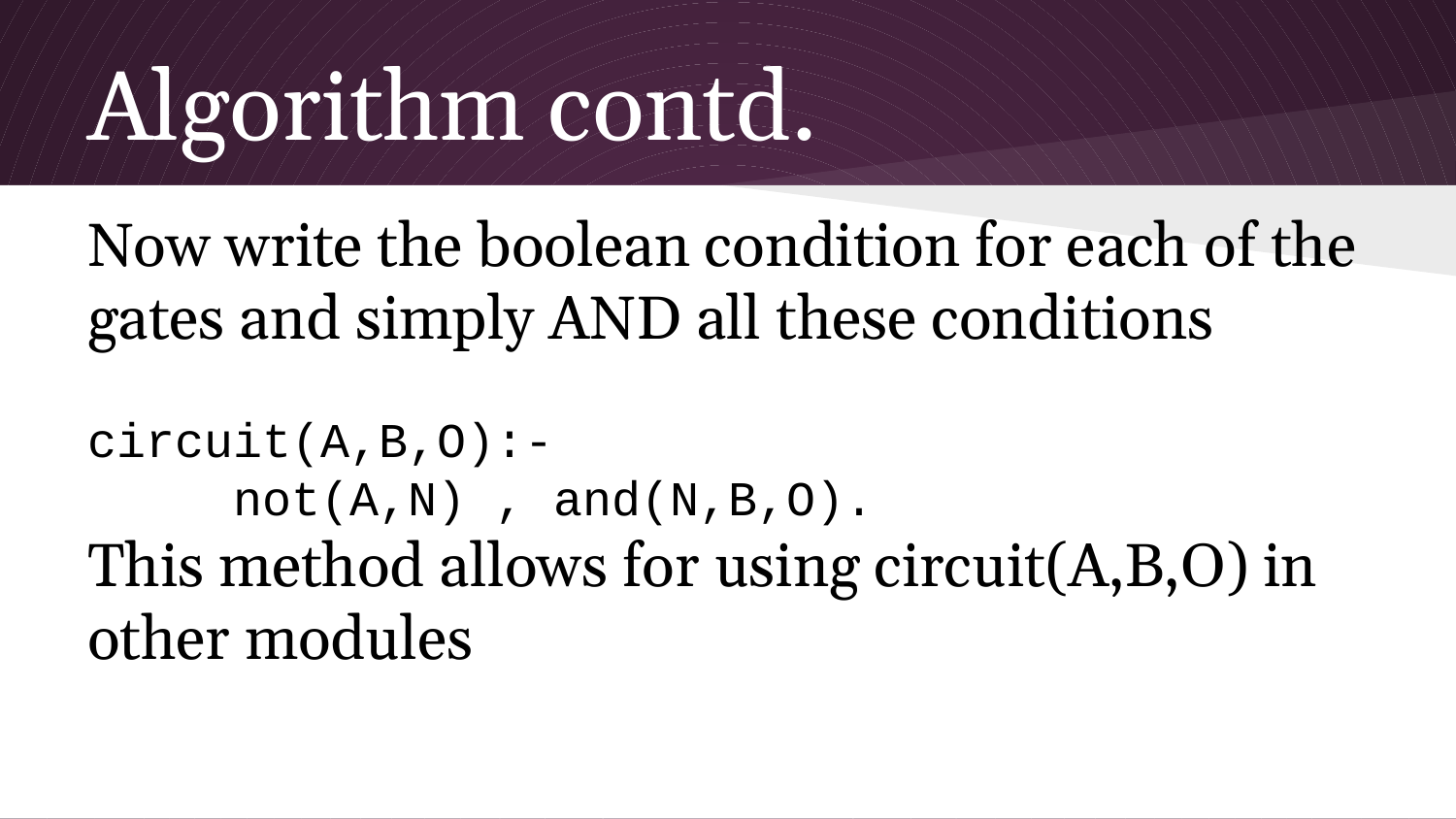

# Algorithm contd.
Now write the boolean condition for each of the gates and simply AND all these conditions

circuit(A,B,O):-
	not(A,N) , and(N,B,O).
This method allows for using circuit(A,B,O) in other modules